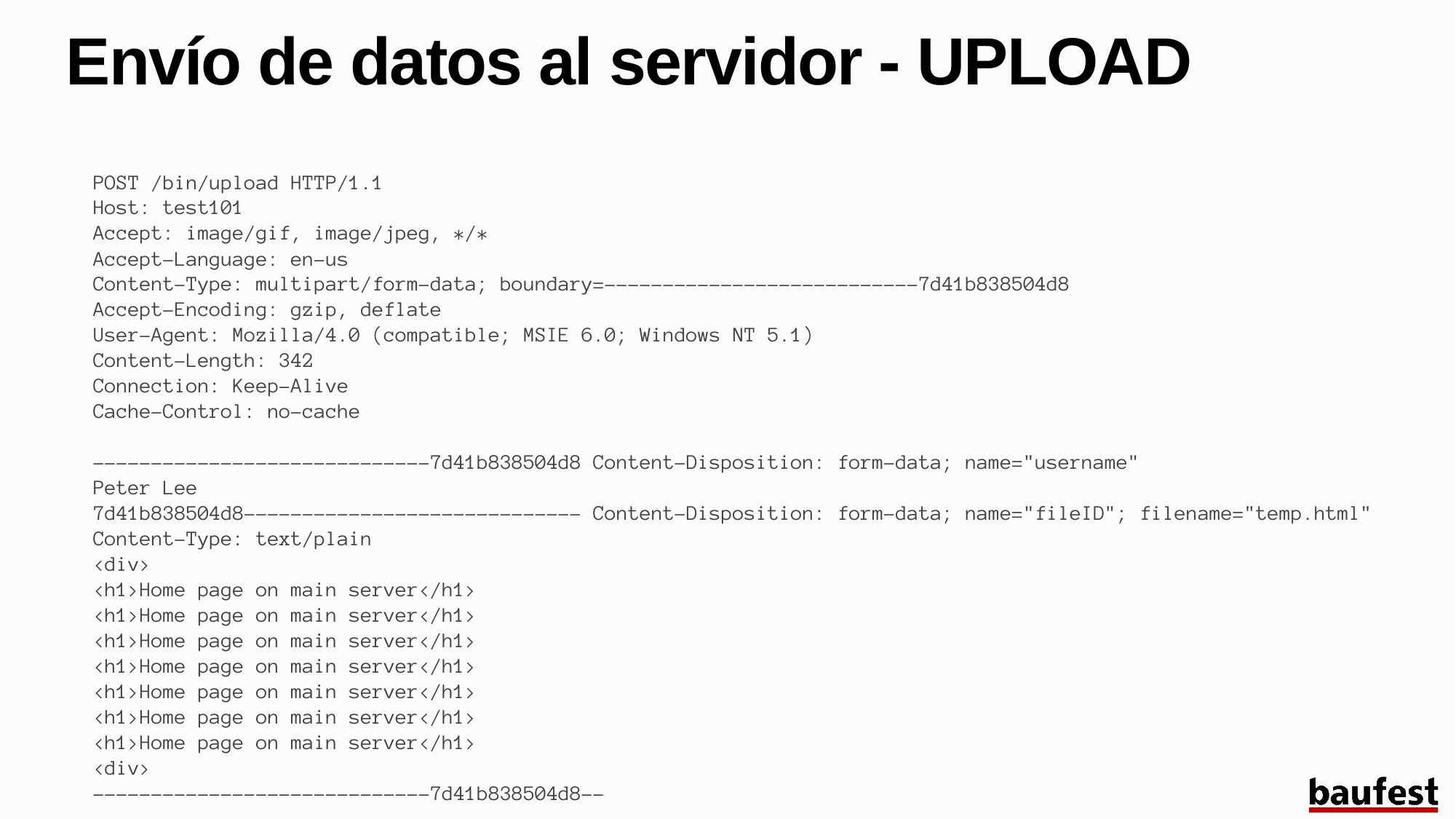

# Envío de datos al servidor - UPLOAD
POST /bin/upload HTTP/1.1
Host: test101
Accept: image/gif, image/jpeg, */*
Accept-Language: en-us
Content-Type: multipart/form-data; boundary=---------------------------7d41b838504d8
Accept-Encoding: gzip, deflate
User-Agent: Mozilla/4.0 (compatible; MSIE 6.0; Windows NT 5.1)
Content-Length: 342
Connection: Keep-Alive
Cache-Control: no-cache

-----------------------------7d41b838504d8 Content-Disposition: form-data; name="username"
Peter Lee
7d41b838504d8----------------------------- Content-Disposition: form-data; name="fileID"; filename="temp.html" Content-Type: text/plain
<div>
<h1>Home page on main server</h1>
<h1>Home page on main server</h1>
<h1>Home page on main server</h1>
<h1>Home page on main server</h1>
<h1>Home page on main server</h1>
<h1>Home page on main server</h1>
<h1>Home page on main server</h1>
<div>
-----------------------------7d41b838504d8--